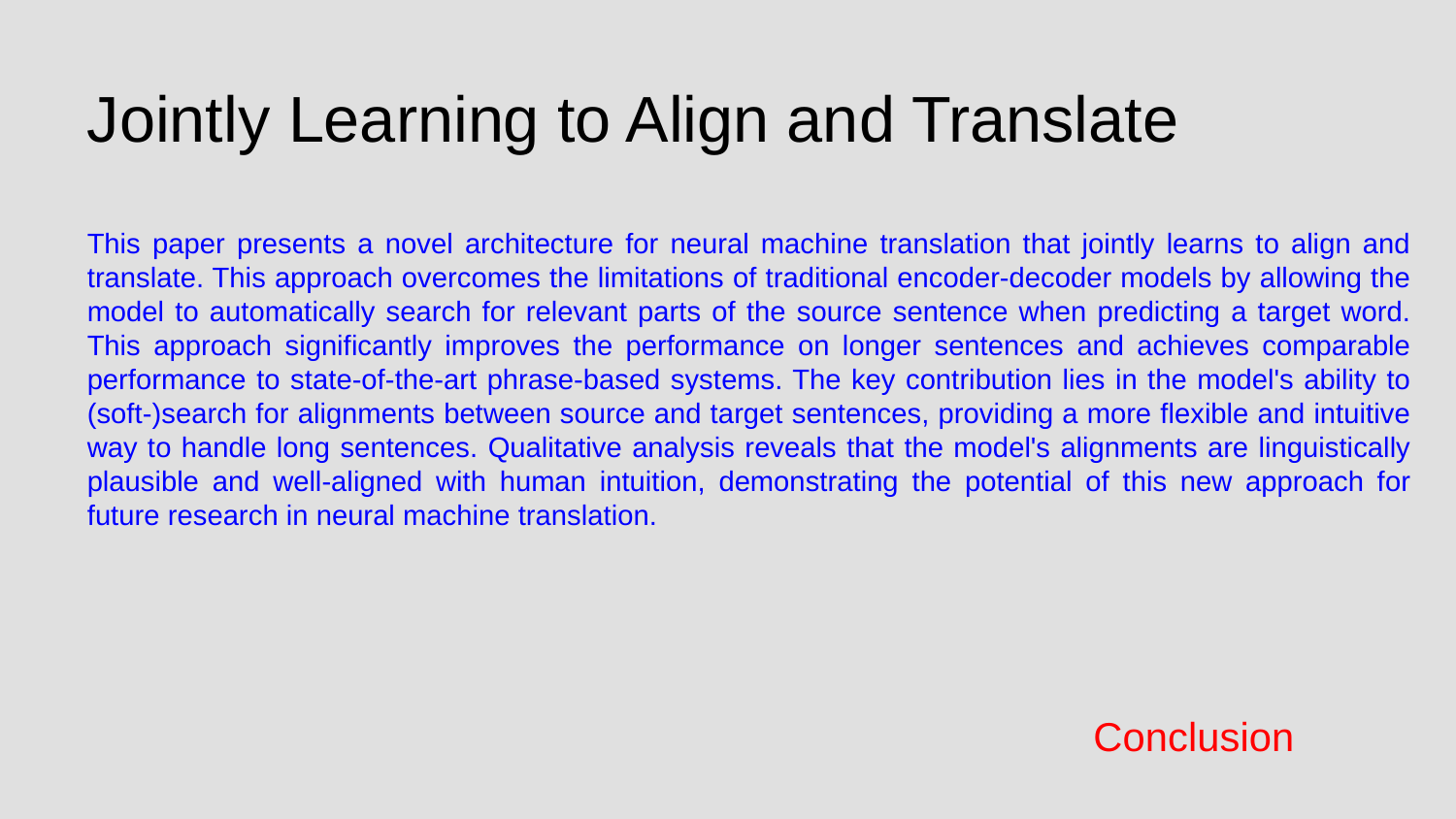

Jointly Learning to Align and Translate
This paper presents a novel architecture for neural machine translation that jointly learns to align and translate. This approach overcomes the limitations of traditional encoder-decoder models by allowing the model to automatically search for relevant parts of the source sentence when predicting a target word. This approach significantly improves the performance on longer sentences and achieves comparable performance to state-of-the-art phrase-based systems. The key contribution lies in the model's ability to (soft-)search for alignments between source and target sentences, providing a more flexible and intuitive way to handle long sentences. Qualitative analysis reveals that the model's alignments are linguistically plausible and well-aligned with human intuition, demonstrating the potential of this new approach for future research in neural machine translation.
Conclusion